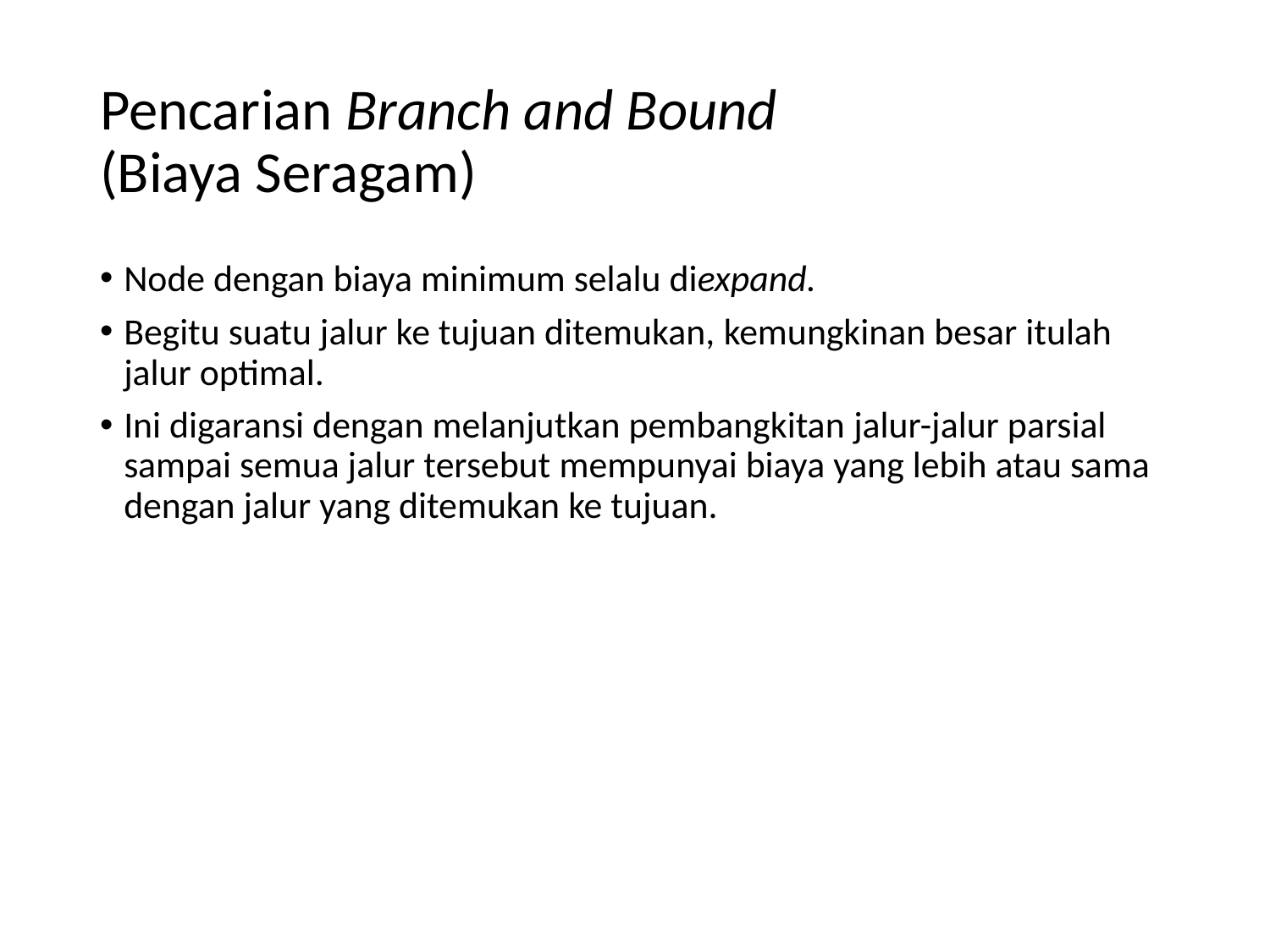

# Pencarian Branch and Bound (Biaya Seragam)
Node dengan biaya minimum selalu diexpand.
Begitu suatu jalur ke tujuan ditemukan, kemungkinan besar itulah jalur optimal.
Ini digaransi dengan melanjutkan pembangkitan jalur-jalur parsial sampai semua jalur tersebut mempunyai biaya yang lebih atau sama dengan jalur yang ditemukan ke tujuan.